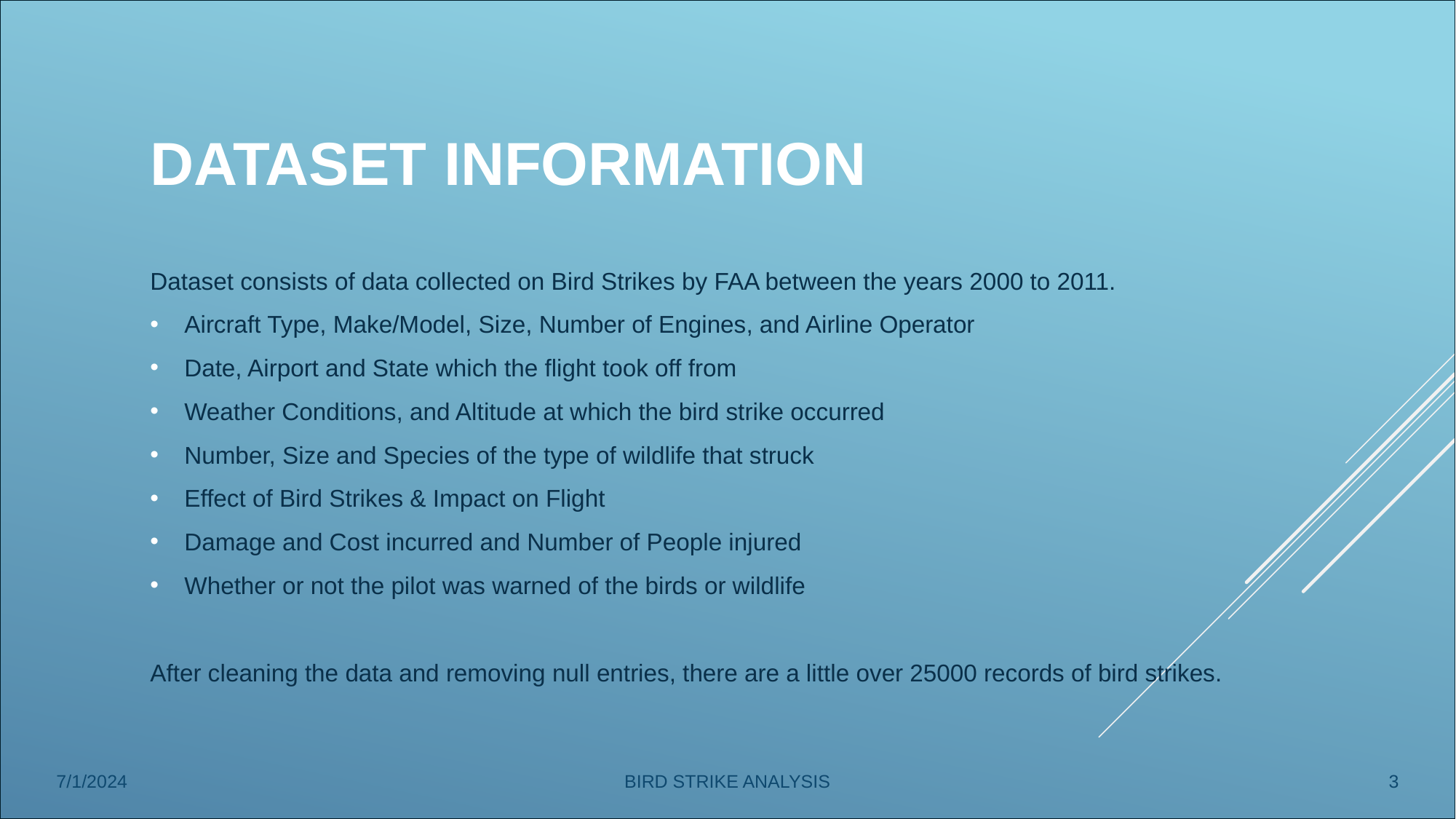

# DATASET INFORMATION
Dataset consists of data collected on Bird Strikes by FAA between the years 2000 to 2011.
Aircraft Type, Make/Model, Size, Number of Engines, and Airline Operator
Date, Airport and State which the flight took off from
Weather Conditions, and Altitude at which the bird strike occurred
Number, Size and Species of the type of wildlife that struck
Effect of Bird Strikes & Impact on Flight
Damage and Cost incurred and Number of People injured
Whether or not the pilot was warned of the birds or wildlife

After cleaning the data and removing null entries, there are a little over 25000 records of bird strikes.

7/1/2024
BIRD STRIKE ANALYSIS
3